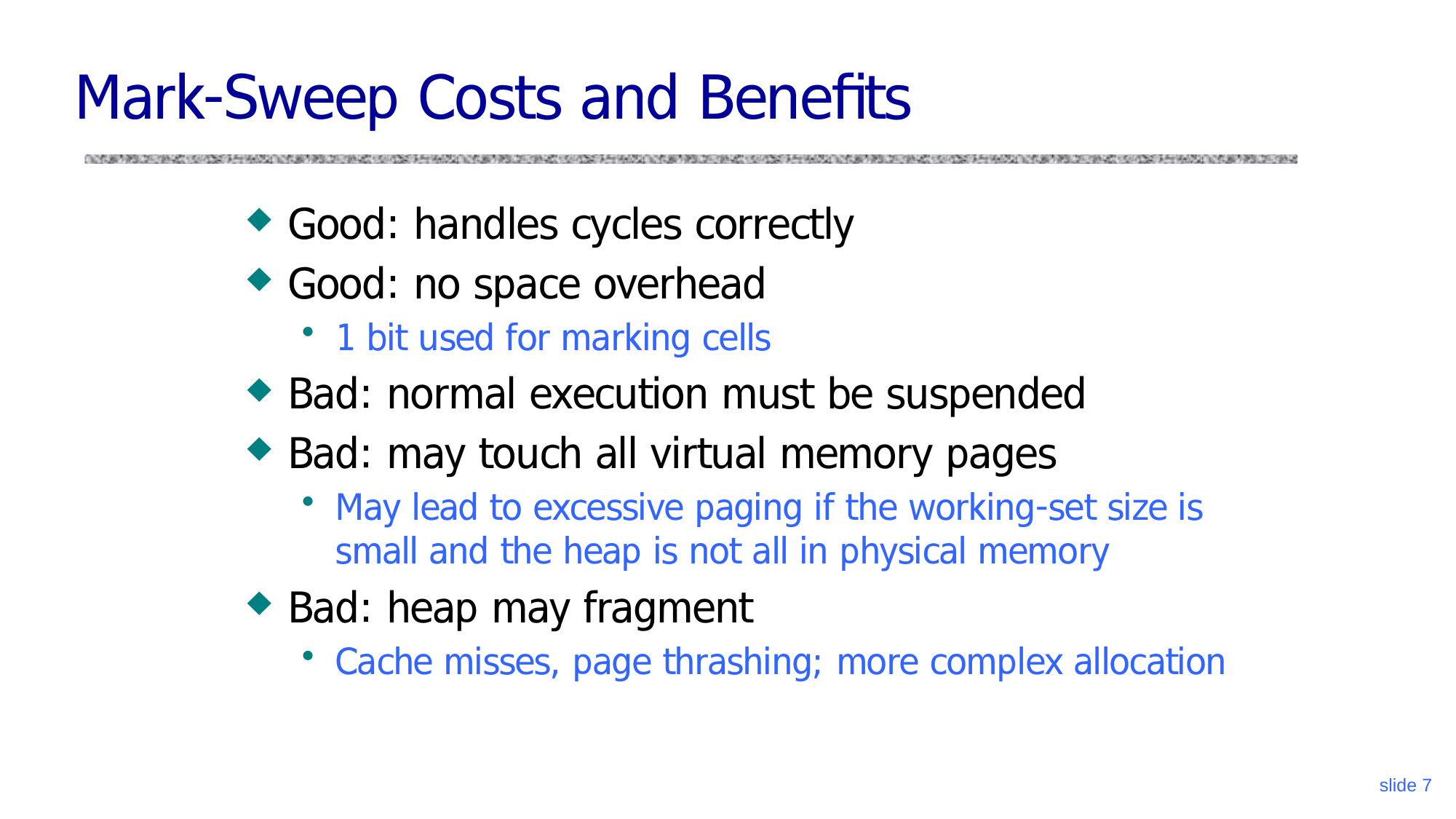

# Mark-Sweep Costs and Benefits
Good: handles cycles correctly
Good: no space overhead
1 bit used for marking cells
Bad: normal execution must be suspended
Bad: may touch all virtual memory pages
May lead to excessive paging if the working-set size is small and the heap is not all in physical memory
Bad: heap may fragment
Cache misses, page thrashing; more complex allocation
slide 7